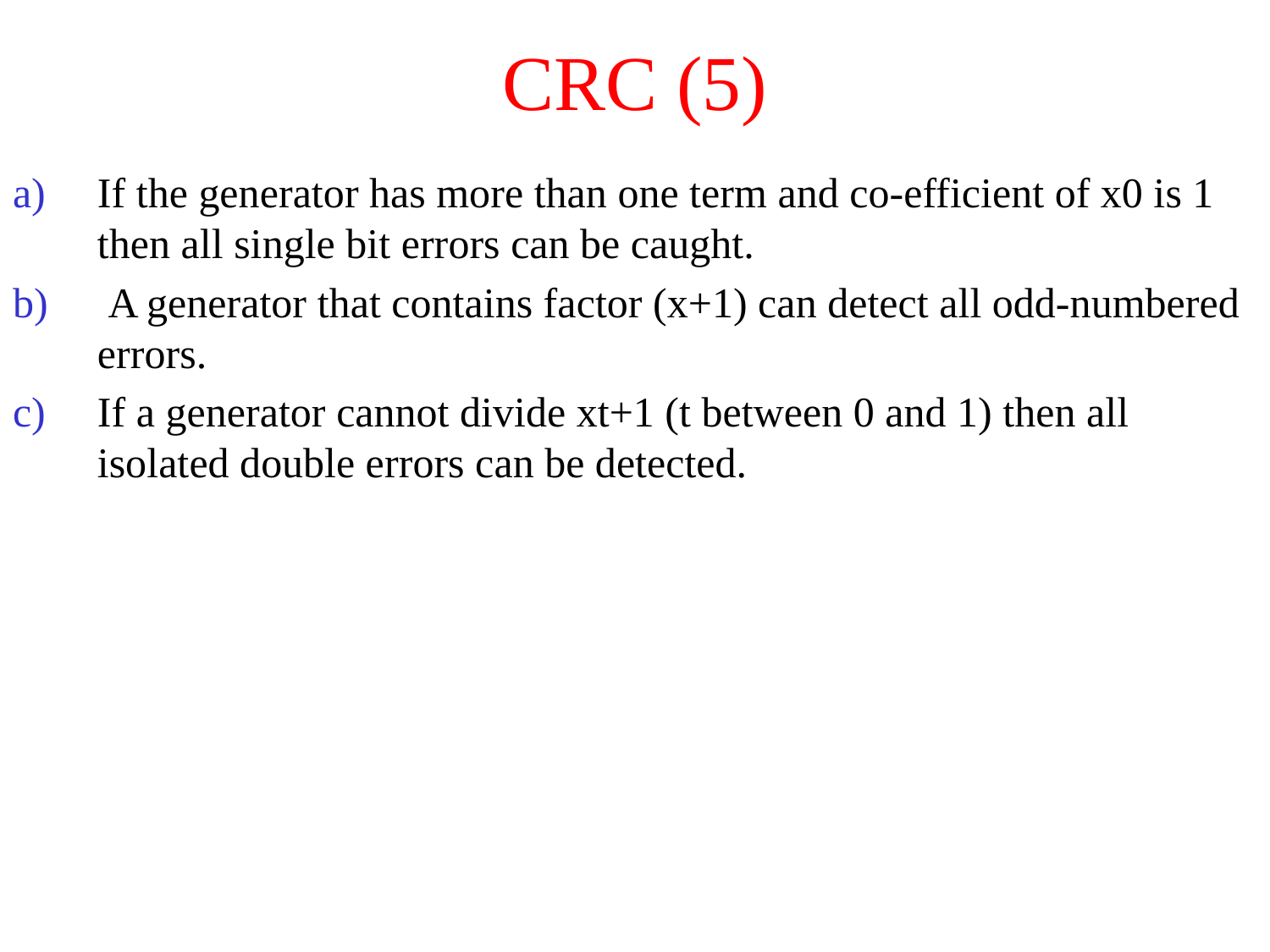

# CRC (5)
If the generator has more than one term and co-efficient of x0 is 1 then all single bit errors can be caught.
 A generator that contains factor (x+1) can detect all odd-numbered  errors.
If a generator cannot divide xt+1 (t between 0 and 1) then all isolated double errors can be detected.